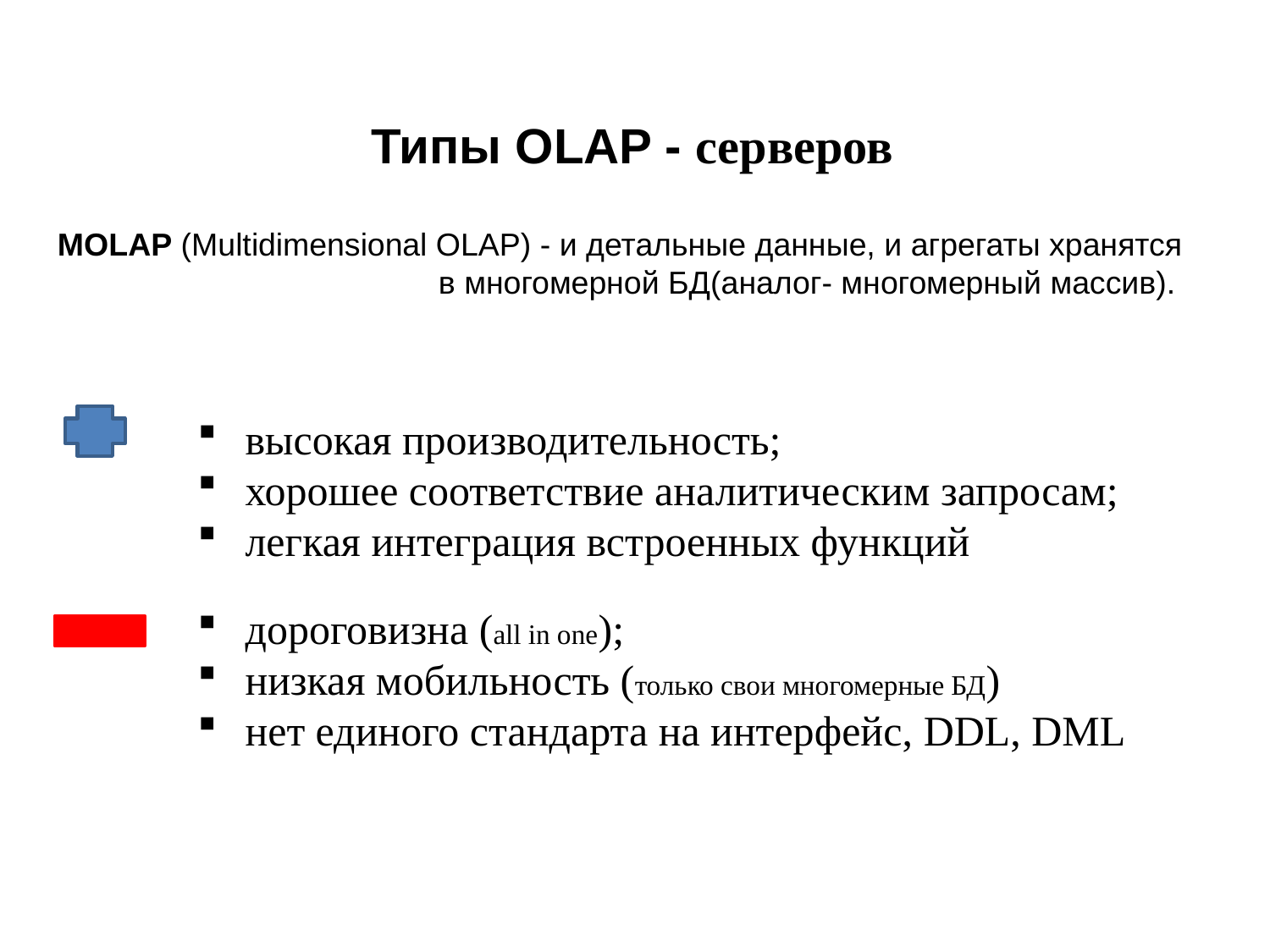

Типы OLAP - серверов

MOLAP (Multidimensional OLAP) - и детальные данные, и агрегаты хранятся 				в многомерной БД(аналог- многомерный массив).

высокая производительность;
хорошее соответствие аналитическим запросам;
легкая интеграция встроенных функций
дороговизна (all in one);
низкая мобильность (только свои многомерные БД)
нет единого стандарта на интерфейс, DDL, DML